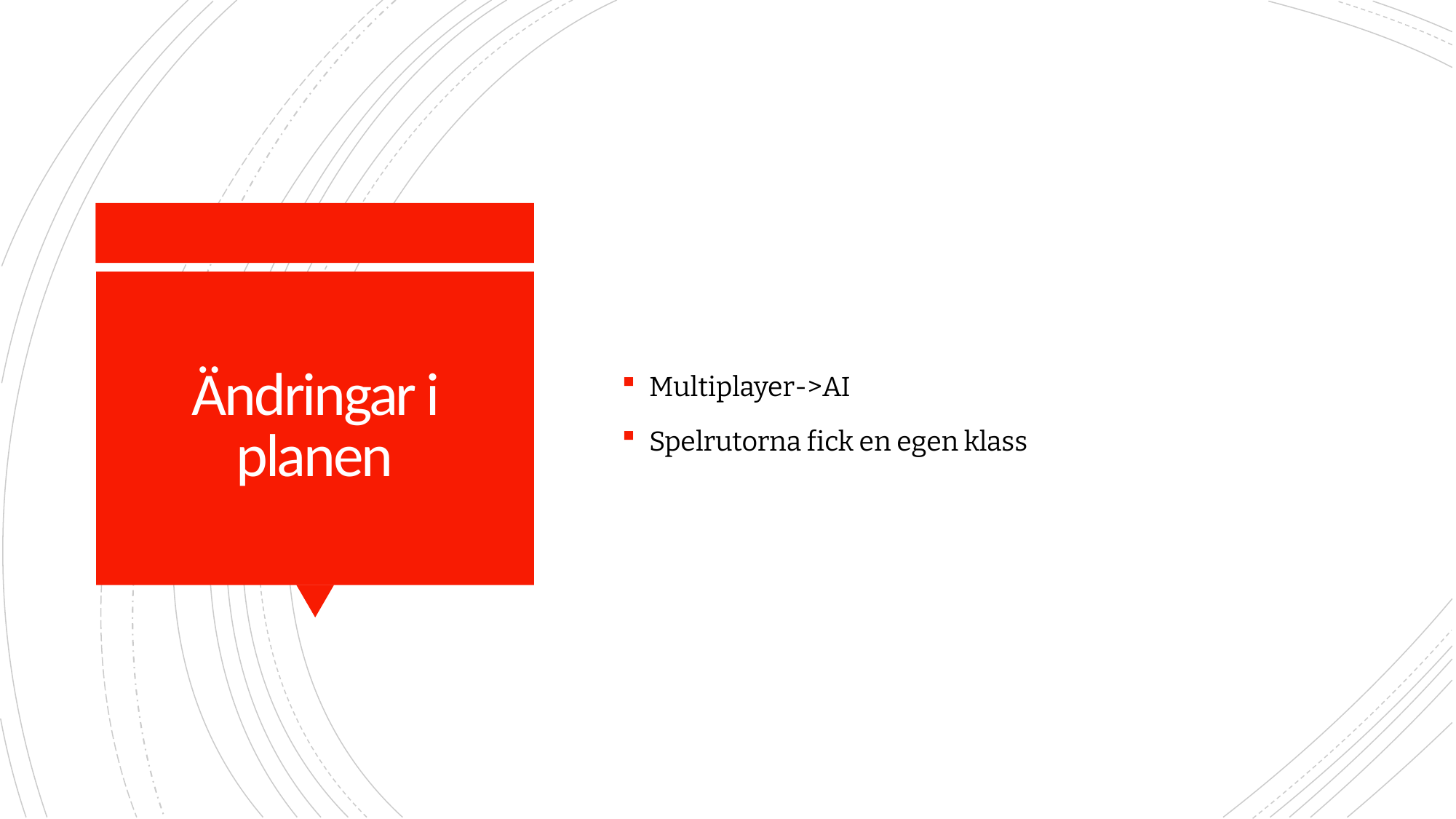

Multiplayer->AI
Spelrutorna fick en egen klass
# Ändringar i planen